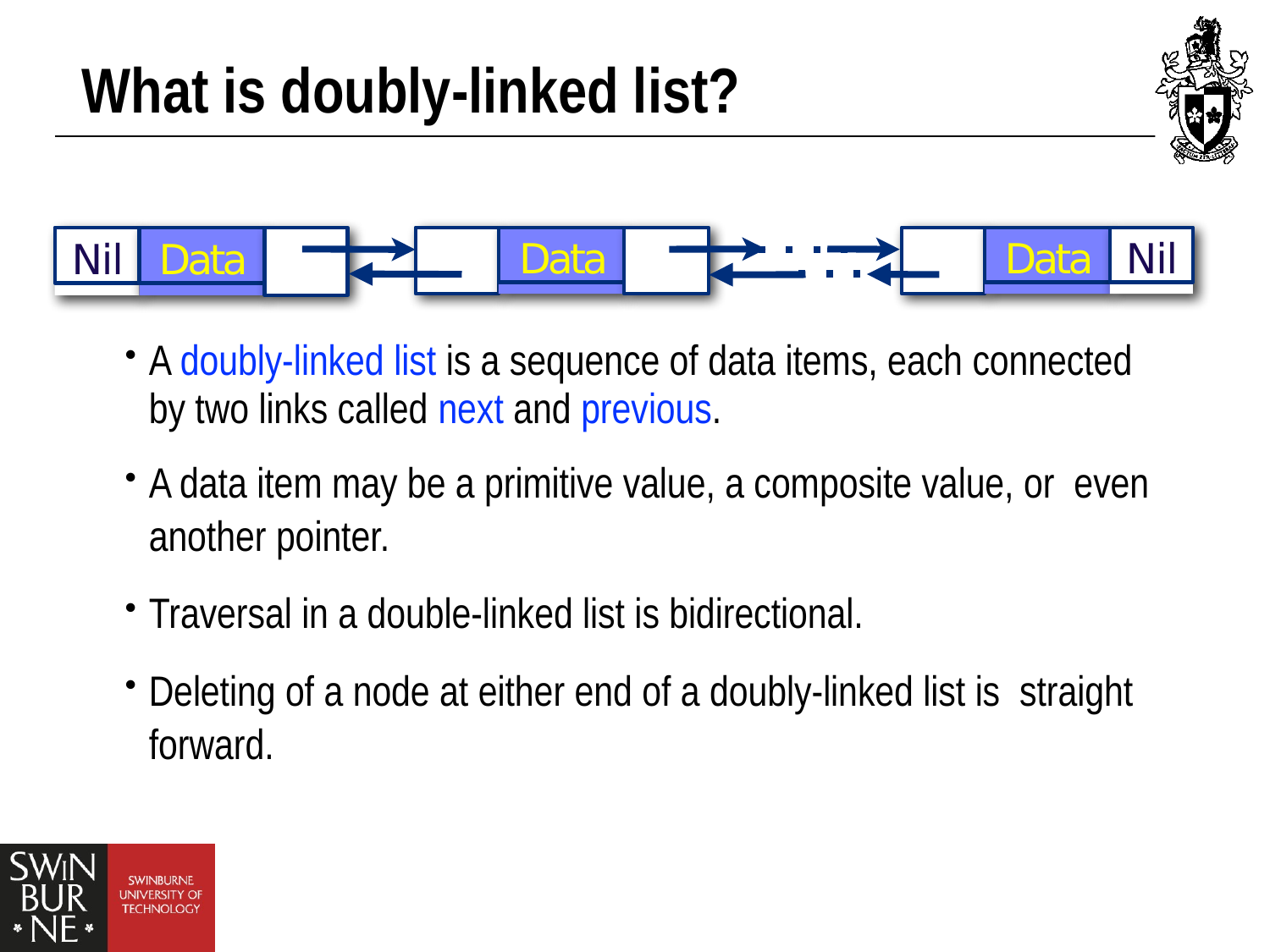

# What is doubly-linked list?

Data

Data

Nil
Nil
Data

A	doubly-linked list is a sequence of data items, each connected by two links called next and previous.
A data item may be a primitive value, a composite value, or  even another pointer.
Traversal in a double-linked list is bidirectional.
Deleting of a node at either end of a doubly-linked list is  straight forward.